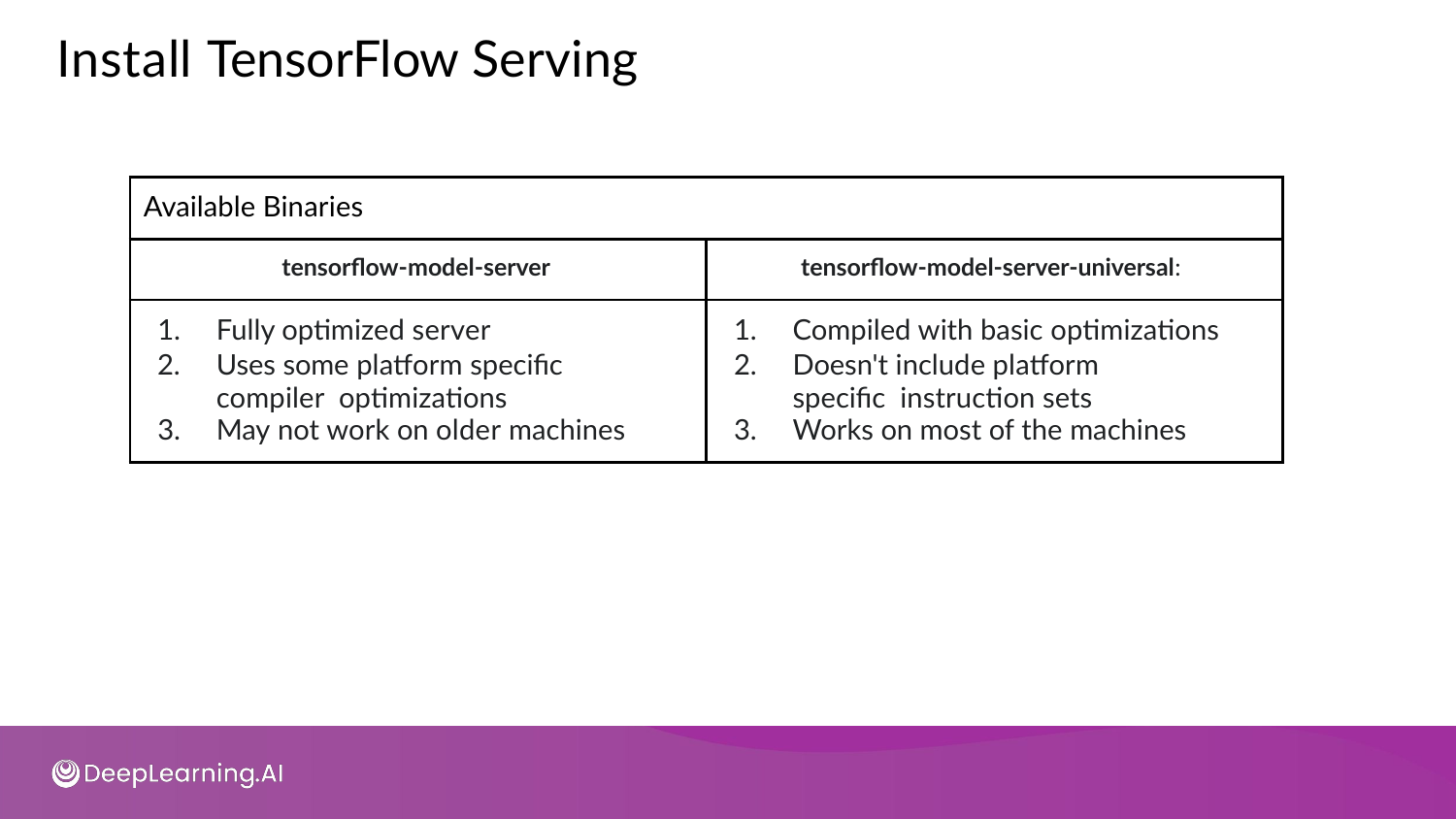

# Install TensorFlow Serving
| Available Binaries |  |
| --- | --- |
| tensorﬂow-model-server | tensorﬂow-model-server-universal: |
| Fully optimized server Uses some platform speciﬁc compiler optimizations May not work on older machines | Compiled with basic optimizations Doesn't include platform speciﬁc instruction sets Works on most of the machines |